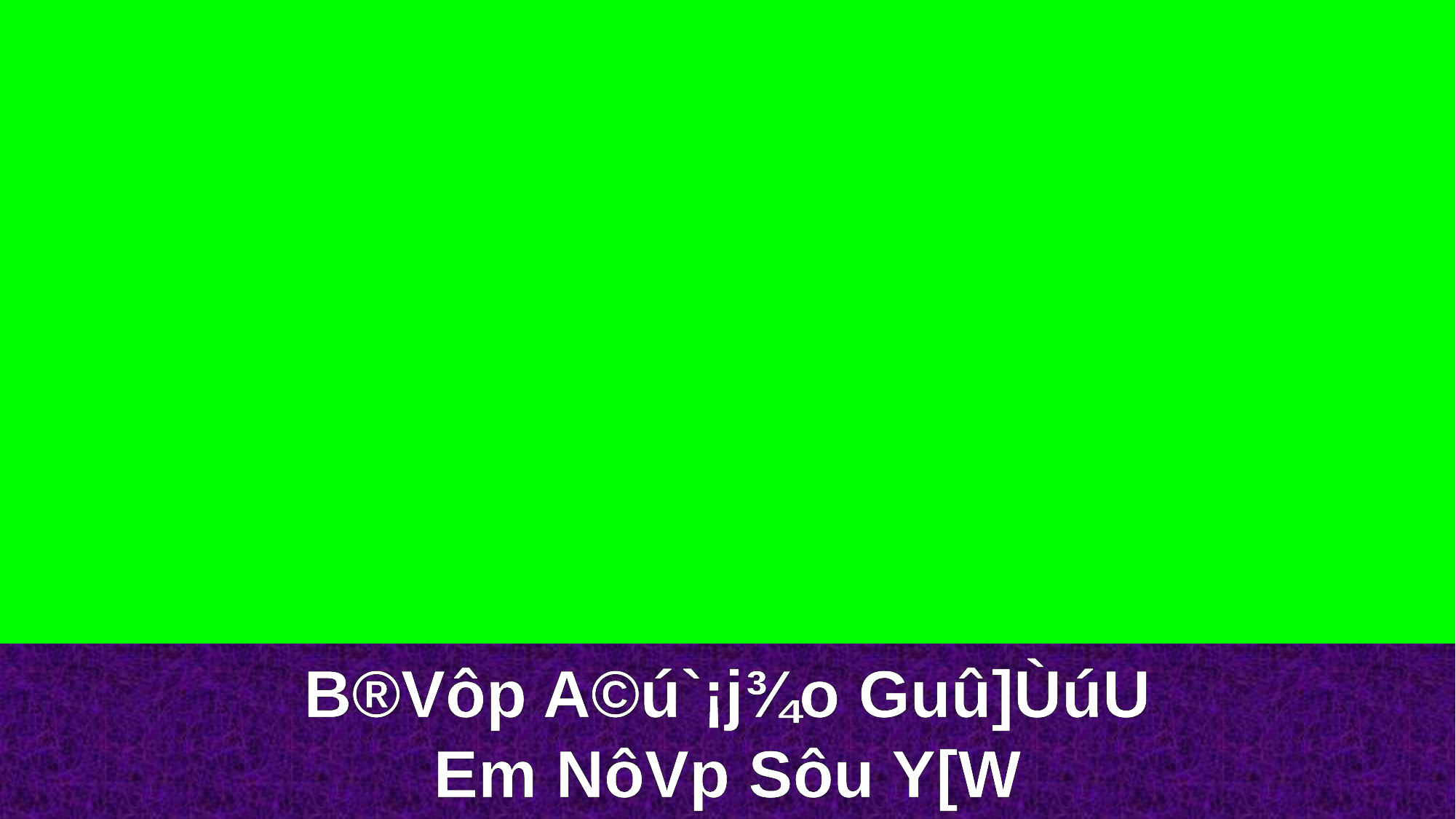

B®Vôp A©ú`¡j¾o Guû]ÙúU
Em NôVp Sôu Y[W